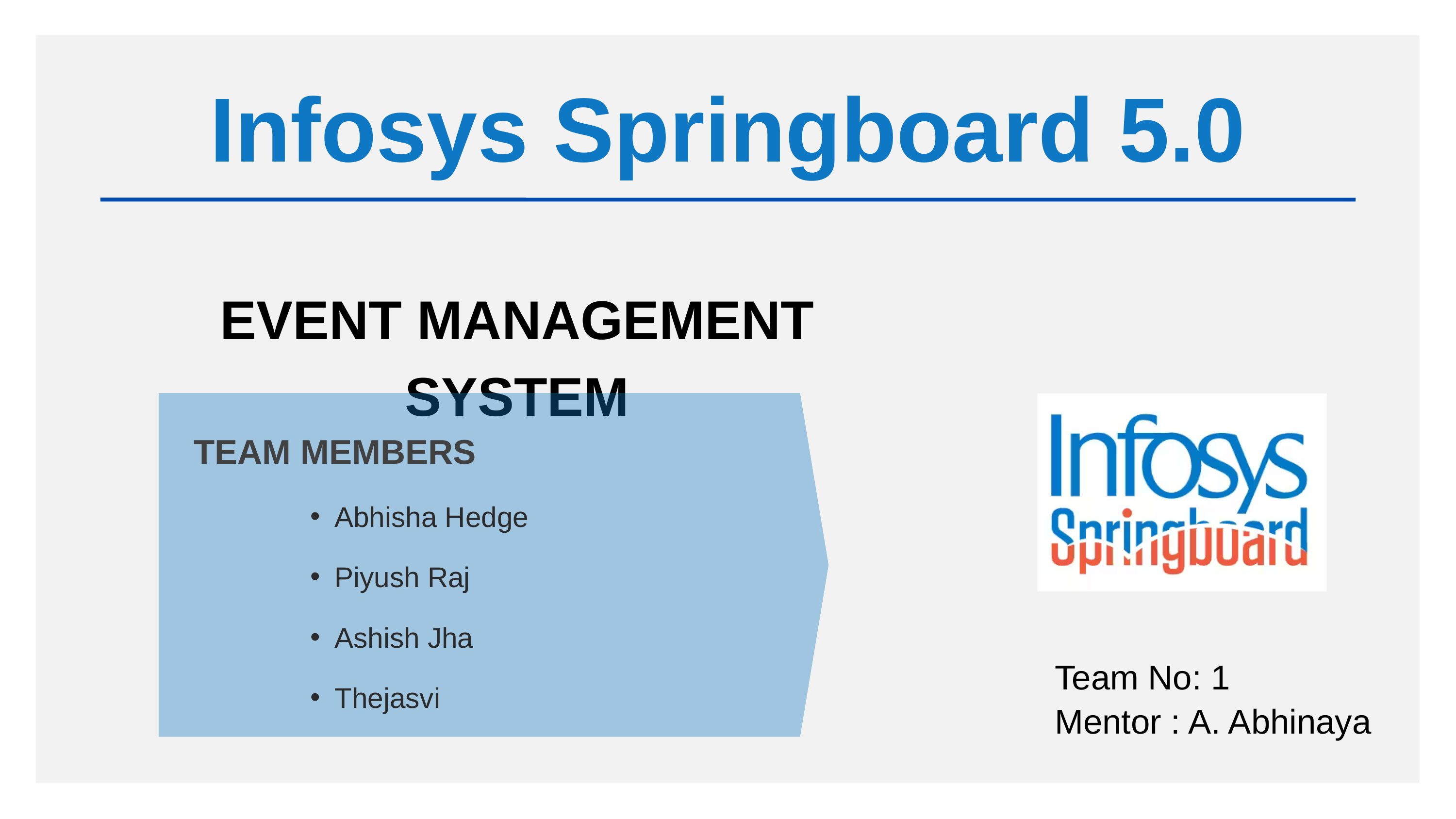

Infosys Springboard 5.0

EVENT MANAGEMENT SYSTEM

TEAM MEMBERS
Abhisha Hedge
Piyush Raj
Ashish Jha
Thejasvi

Team No: 1
Mentor : A. Abhinaya